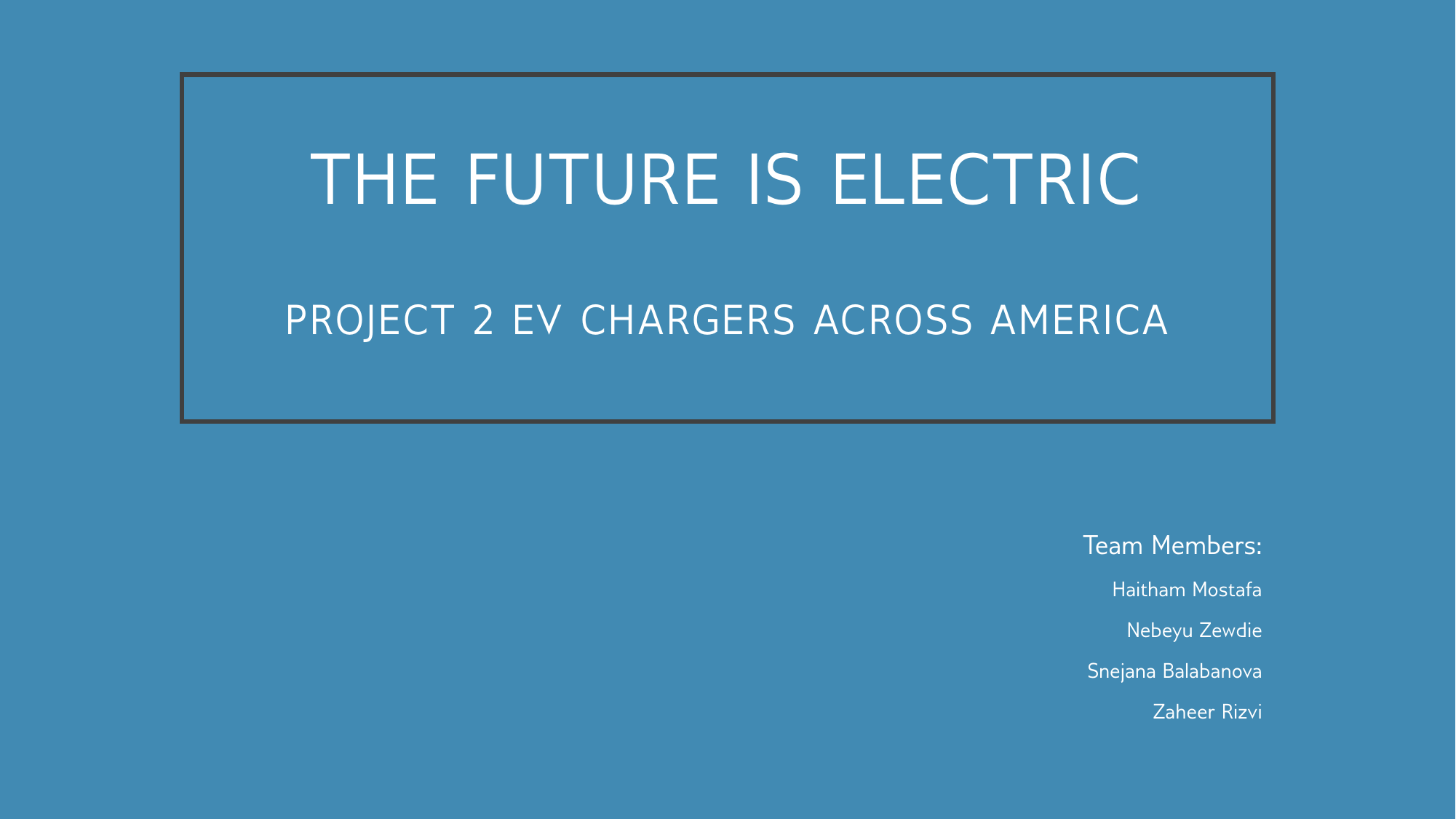

# The Future is Electric Project 2 Ev Chargers across America
Team Members:
Haitham Mostafa
Nebeyu Zewdie
Snejana Balabanova
Zaheer Rizvi